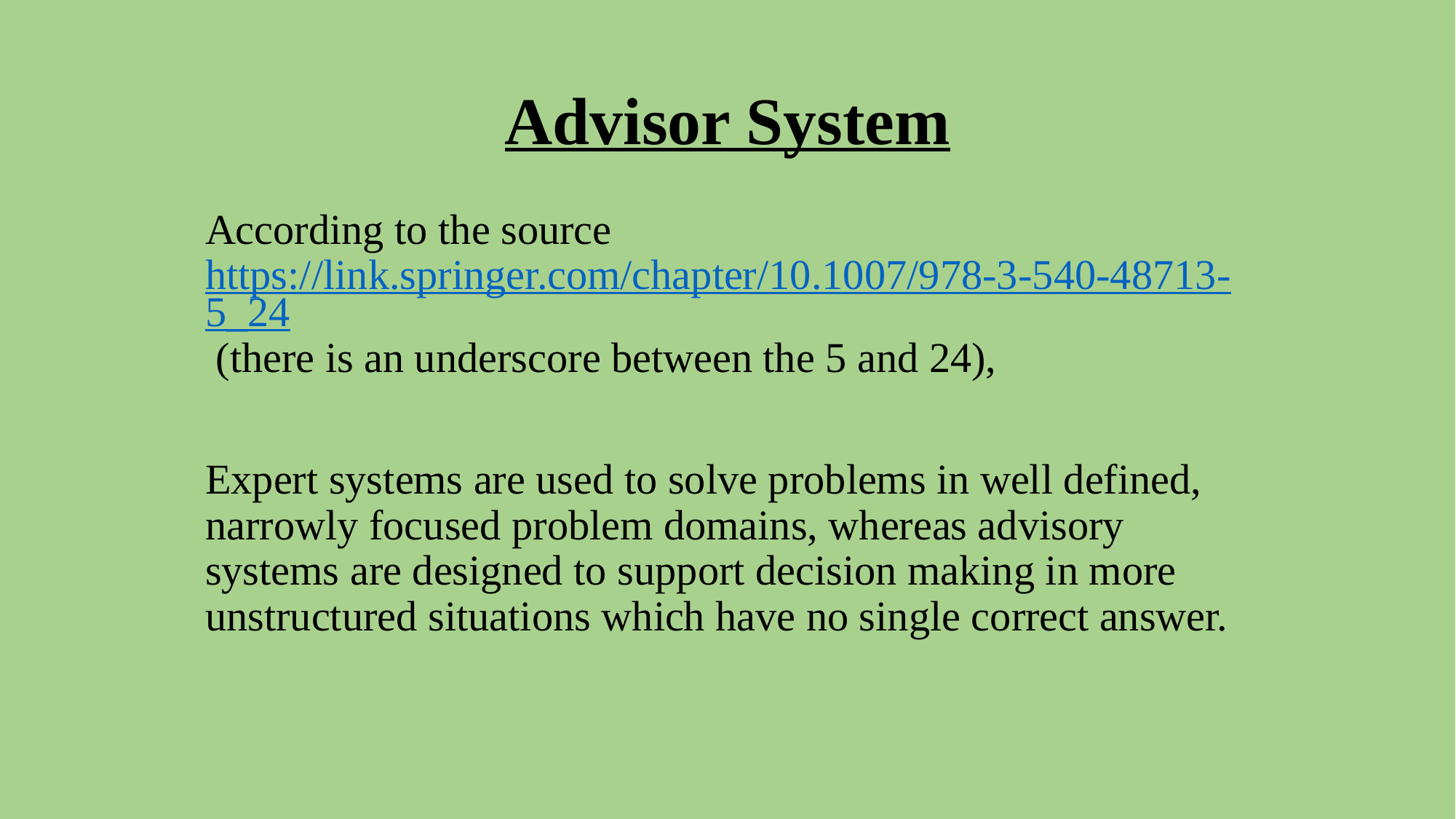

# Advisor System
According to the source https://link.springer.com/chapter/10.1007/978-3-540-48713-5_24 (there is an underscore between the 5 and 24),

Expert systems are used to solve problems in well defined, narrowly focused problem domains, whereas advisory systems are designed to support decision making in more unstructured situations which have no single correct answer.